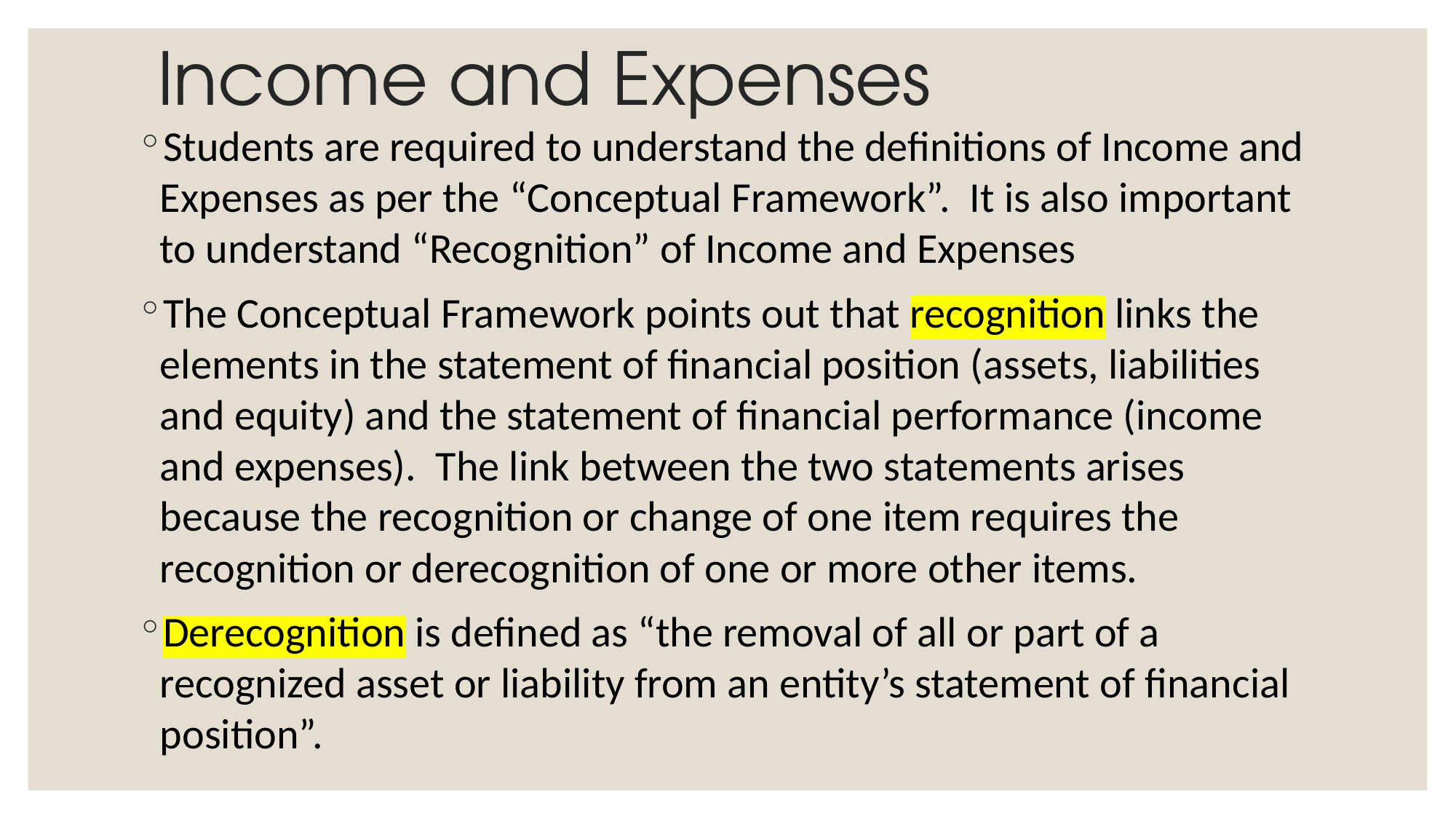

# Income and Expenses
Students are required to understand the definitions of Income and Expenses as per the “Conceptual Framework”.  It is also important to understand “Recognition” of Income and Expenses
The Conceptual Framework points out that recognition links the elements in the statement of financial position (assets, liabilities and equity) and the statement of financial performance (income and expenses).  The link between the two statements arises because the recognition or change of one item requires the recognition or derecognition of one or more other items.
Derecognition is defined as “the removal of all or part of a recognized asset or liability from an entity’s statement of financial position”.